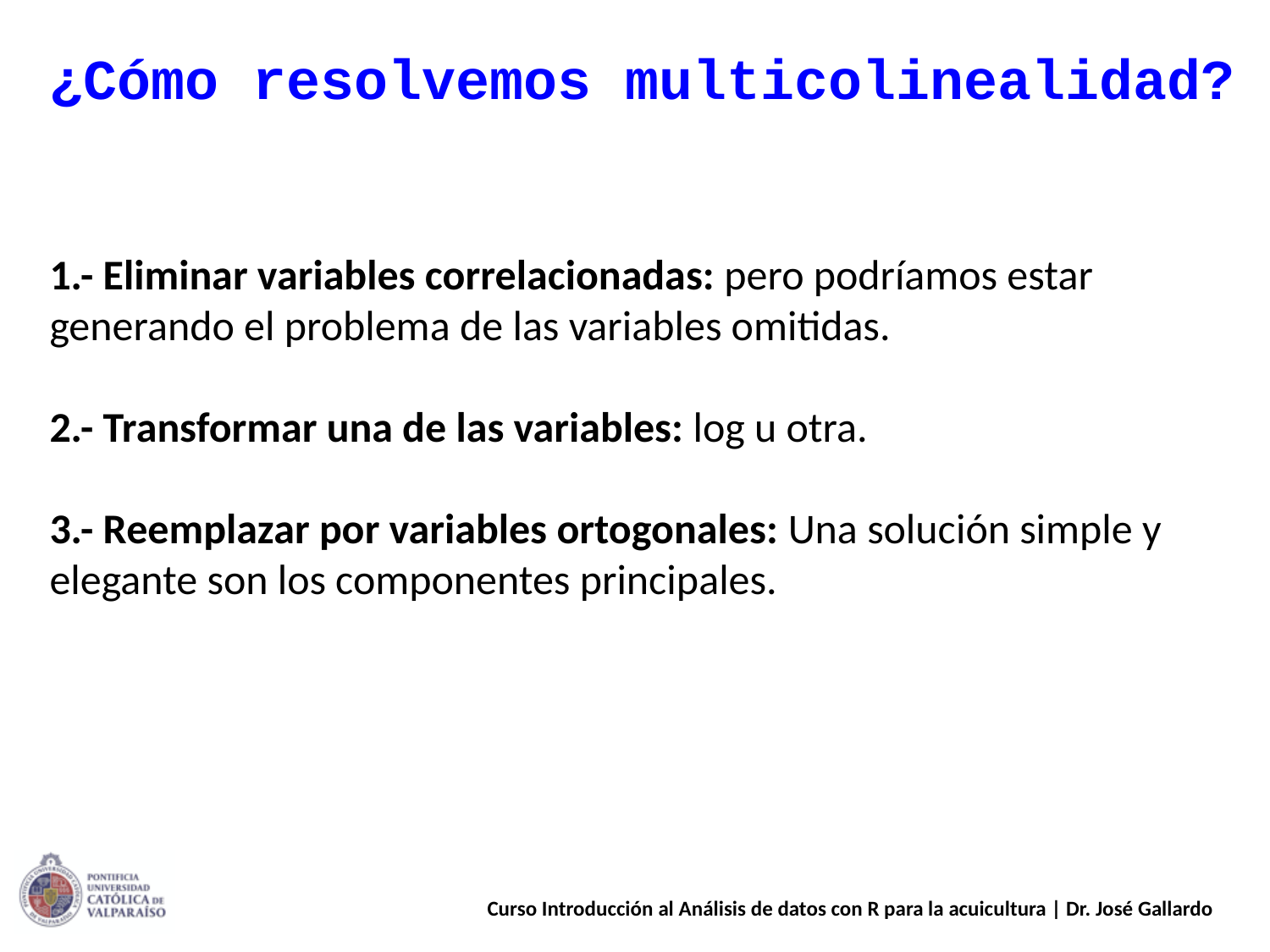

¿Cómo resolvemos multicolinealidad?
1.- Eliminar variables correlacionadas: pero podríamos estar generando el problema de las variables omitidas.

2.- Transformar una de las variables: log u otra.

3.- Reemplazar por variables ortogonales: Una solución simple y elegante son los componentes principales.